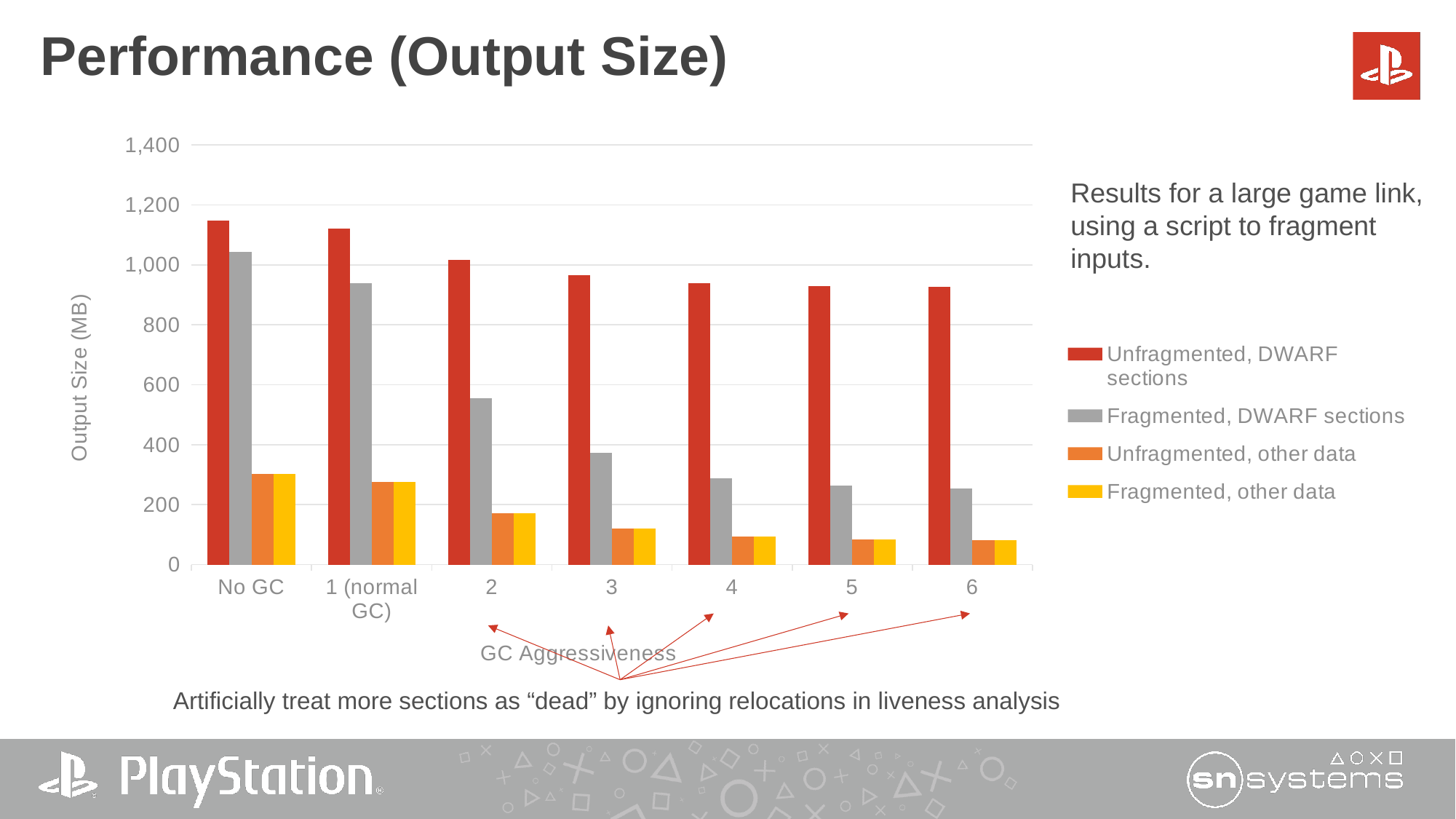

# Performance (Output Size)

[unsupported chart]

Results for a large game link, using a script to fragment inputs.
Artificially treat more sections as “dead” by ignoring relocations in liveness analysis